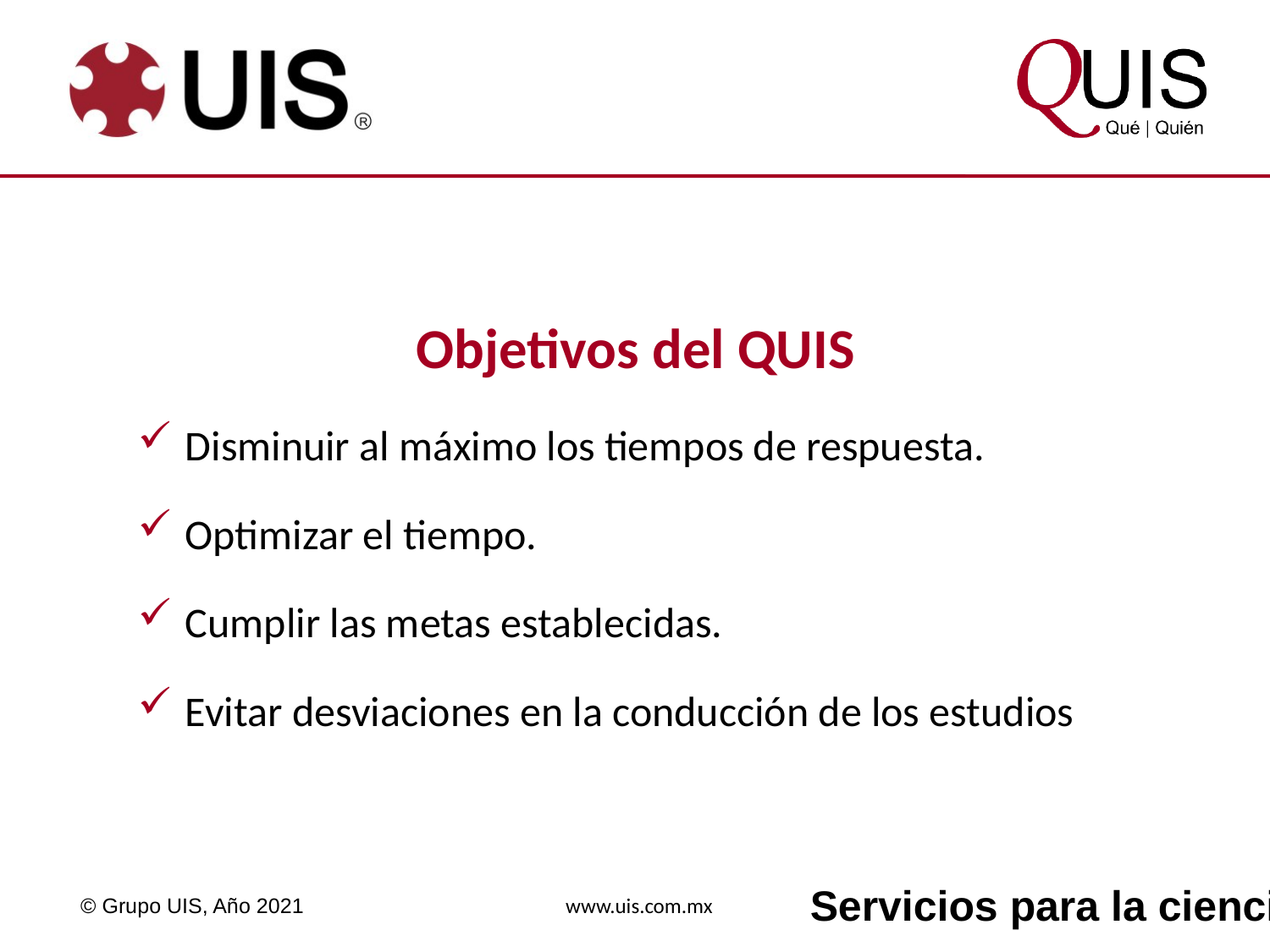

Objetivos del QUIS

Disminuir al máximo los tiempos de respuesta.

Optimizar el tiempo.

Cumplir las metas establecidas.

Evitar desviaciones en la conducción de los estudios